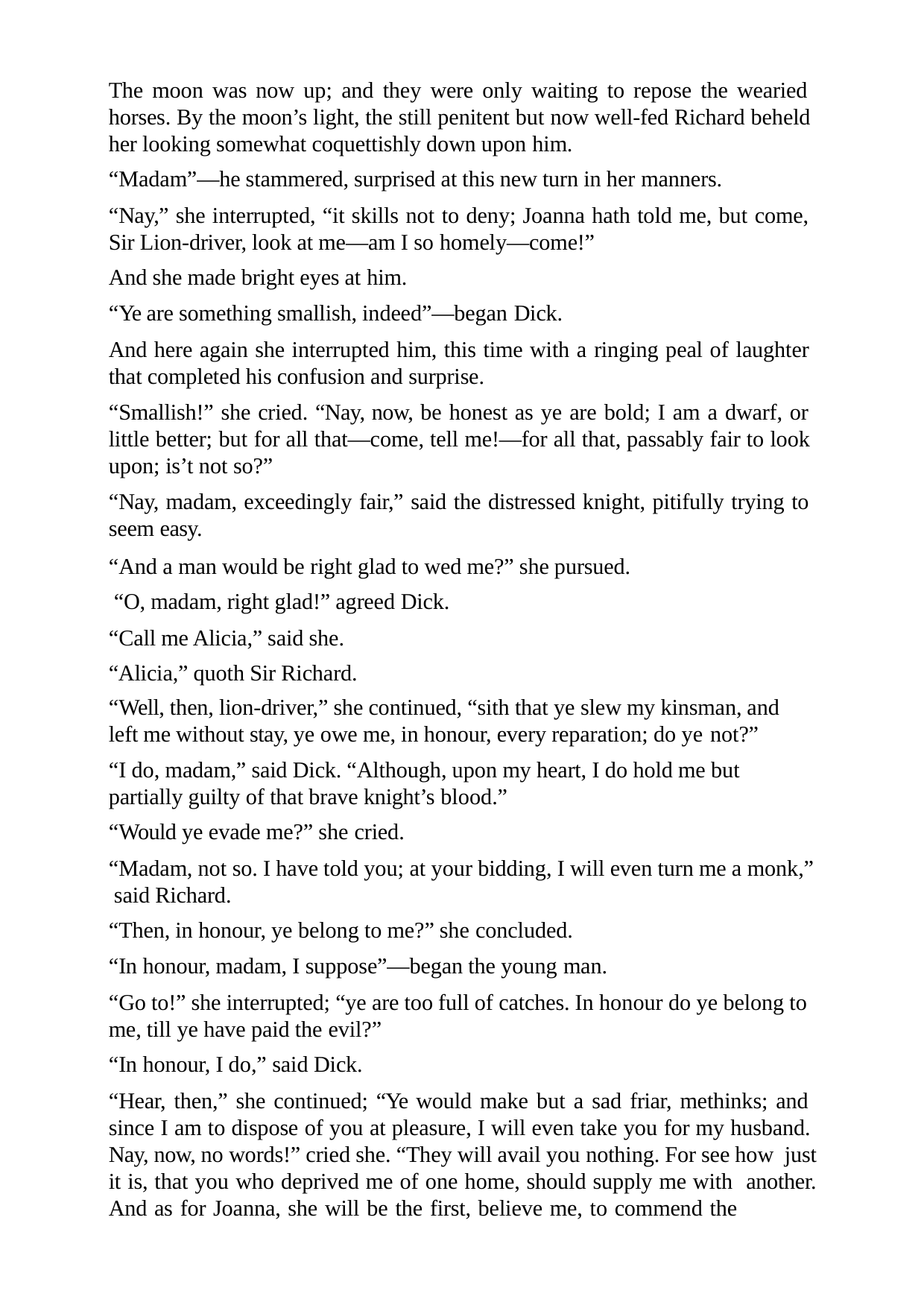

The moon was now up; and they were only waiting to repose the wearied  horses. By the moon’s light, the still penitent but now well-fed Richard beheld  her looking somewhat coquettishly down upon him.
“Madam”—he stammered, surprised at this new turn in her manners.
“Nay,” she interrupted, “it skills not to deny; Joanna hath told me, but come,  Sir Lion-driver, look at me—am I so homely—come!”
And she made bright eyes at him.
“Ye are something smallish, indeed”—began Dick.
And here again she interrupted him, this time with a ringing peal of laughter  that completed his confusion and surprise.
“Smallish!” she cried. “Nay, now, be honest as ye are bold; I am a dwarf, or  little better; but for all that—come, tell me!—for all that, passably fair to look  upon; is’t not so?”
“Nay, madam, exceedingly fair,” said the distressed knight, pitifully trying to  seem easy.
“And a man would be right glad to wed me?” she pursued.  “O, madam, right glad!” agreed Dick.
“Call me Alicia,” said she.  “Alicia,” quoth Sir Richard.
“Well, then, lion-driver,” she continued, “sith that ye slew my kinsman, and  left me without stay, ye owe me, in honour, every reparation; do ye not?”
“I do, madam,” said Dick. “Although, upon my heart, I do hold me but  partially guilty of that brave knight’s blood.”
“Would ye evade me?” she cried.
“Madam, not so. I have told you; at your bidding, I will even turn me a monk,”  said Richard.
“Then, in honour, ye belong to me?” she concluded.
“In honour, madam, I suppose”—began the young man.
“Go to!” she interrupted; “ye are too full of catches. In honour do ye belong to  me, till ye have paid the evil?”
“In honour, I do,” said Dick.
“Hear, then,” she continued; “Ye would make but a sad friar, methinks; and  since I am to dispose of you at pleasure, I will even take you for my husband.  Nay, now, no words!” cried she. “They will avail you nothing. For see how  just it is, that you who deprived me of one home, should supply me with  another. And as for Joanna, she will be the first, believe me, to commend the